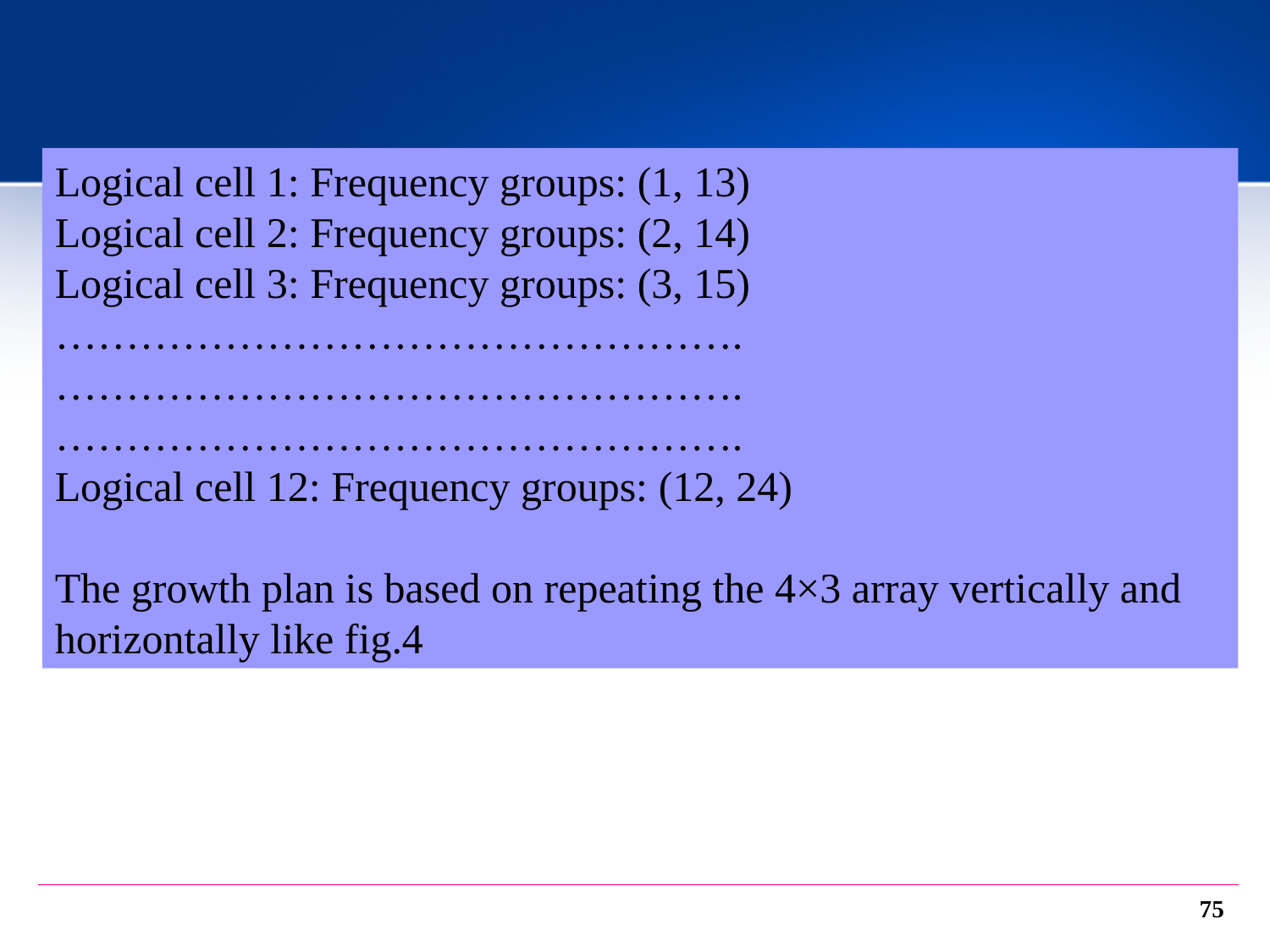

Logical cell 1: Frequency groups: (1, 13)
Logical cell 2: Frequency groups: (2, 14)
Logical cell 3: Frequency groups: (3, 15)
………………………………………….
………………………………………….
………………………………………….
Logical cell 12: Frequency groups: (12, 24)

The growth plan is based on repeating the 4×3 array vertically and horizontally like fig.4
75